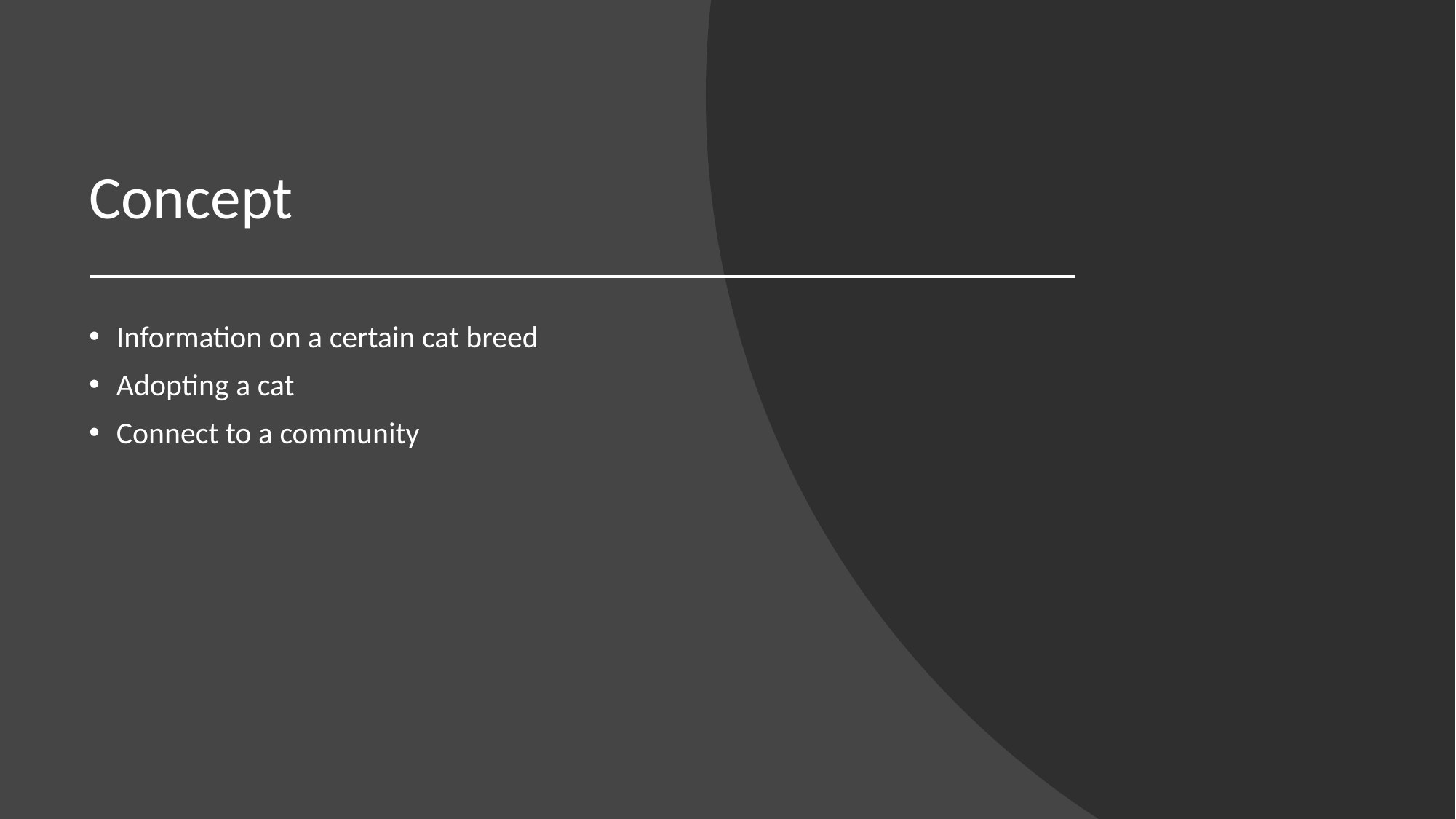

# Concept
Information on a certain cat breed
Adopting a cat
Connect to a community